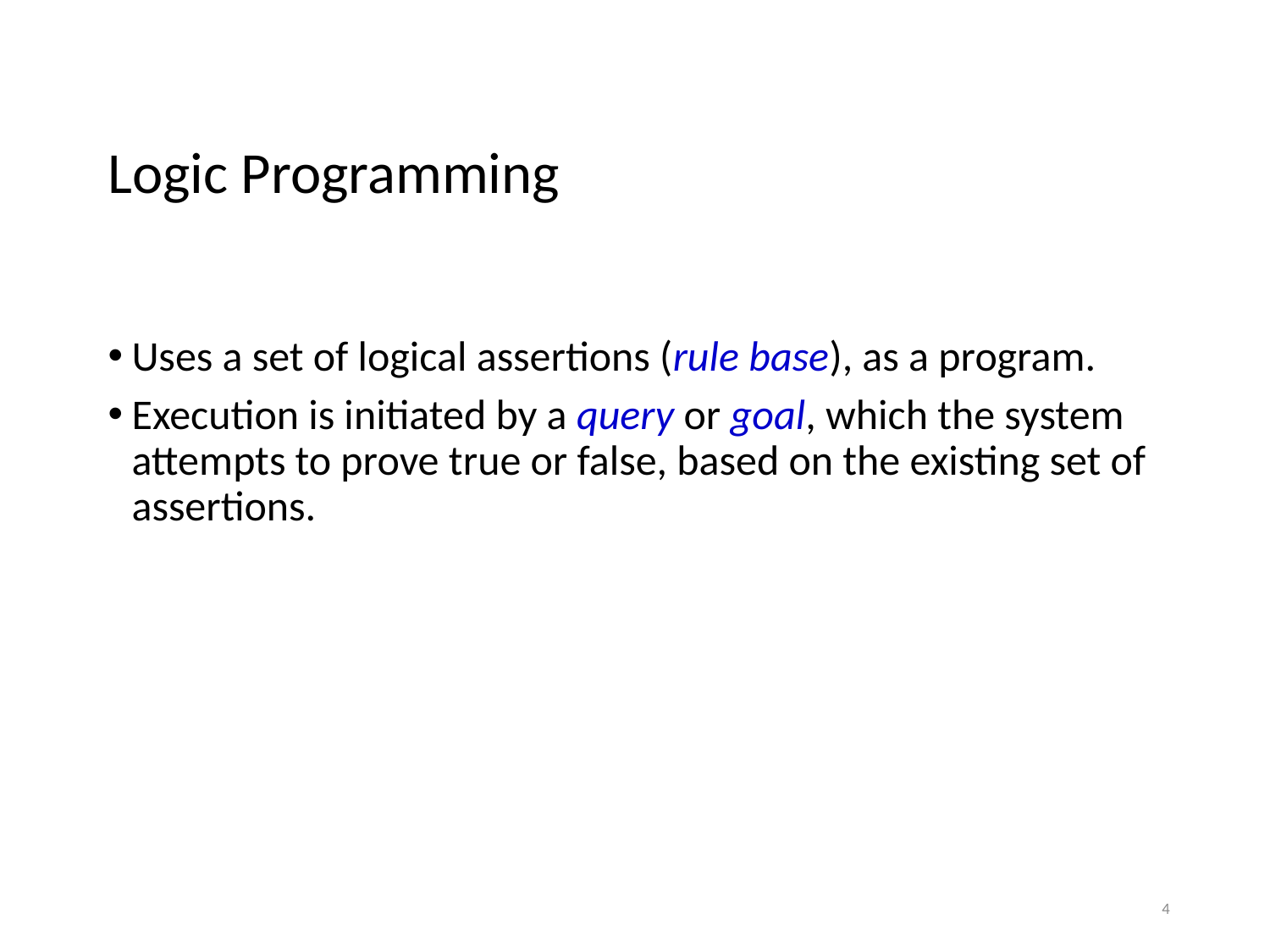

# Logic Programming
Uses a set of logical assertions (rule base), as a program.
Execution is initiated by a query or goal, which the system attempts to prove true or false, based on the existing set of assertions.
4